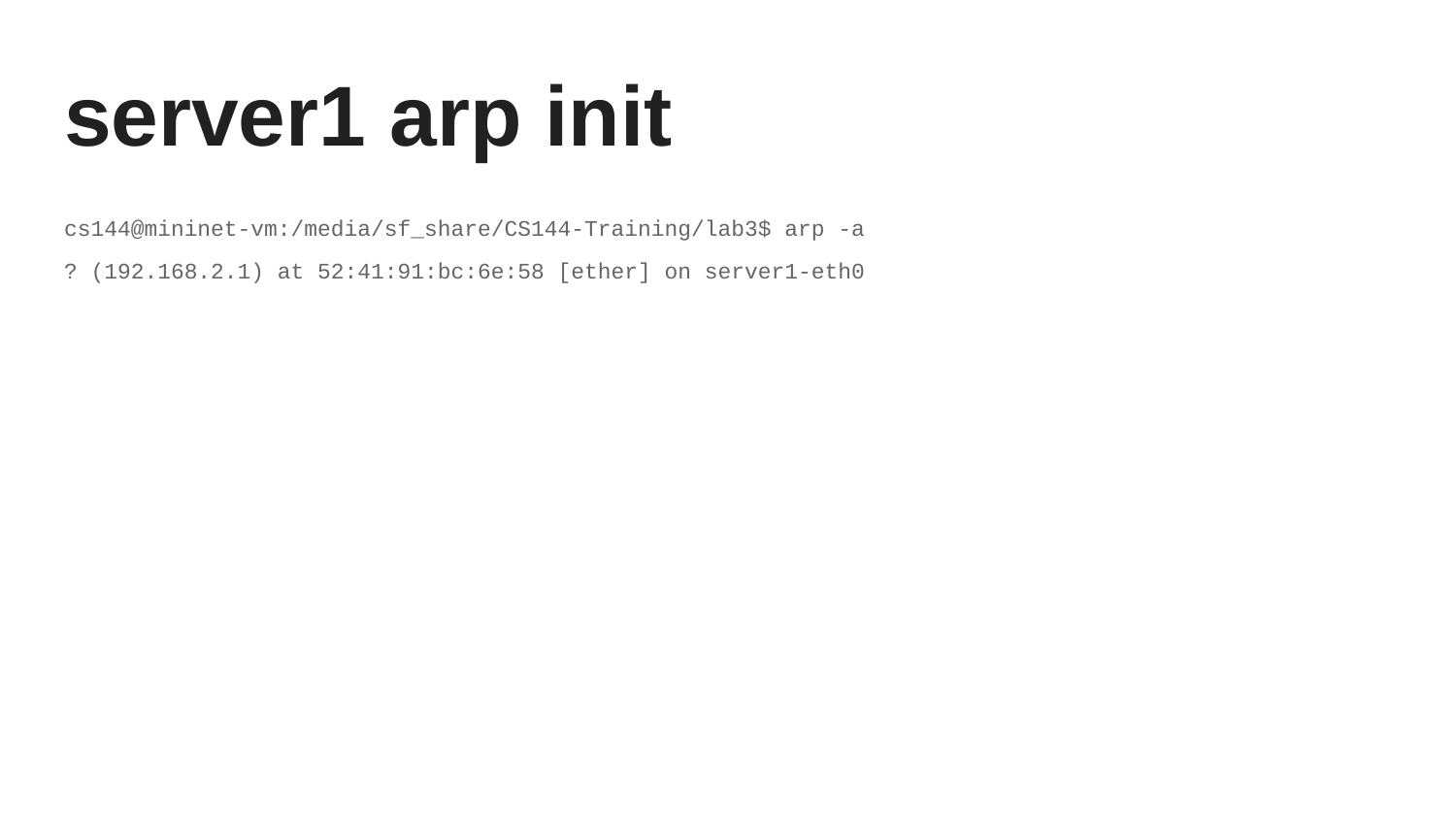

# server1 arp init
cs144@mininet-vm:/media/sf_share/CS144-Training/lab3$ arp -a
? (192.168.2.1) at 52:41:91:bc:6e:58 [ether] on server1-eth0